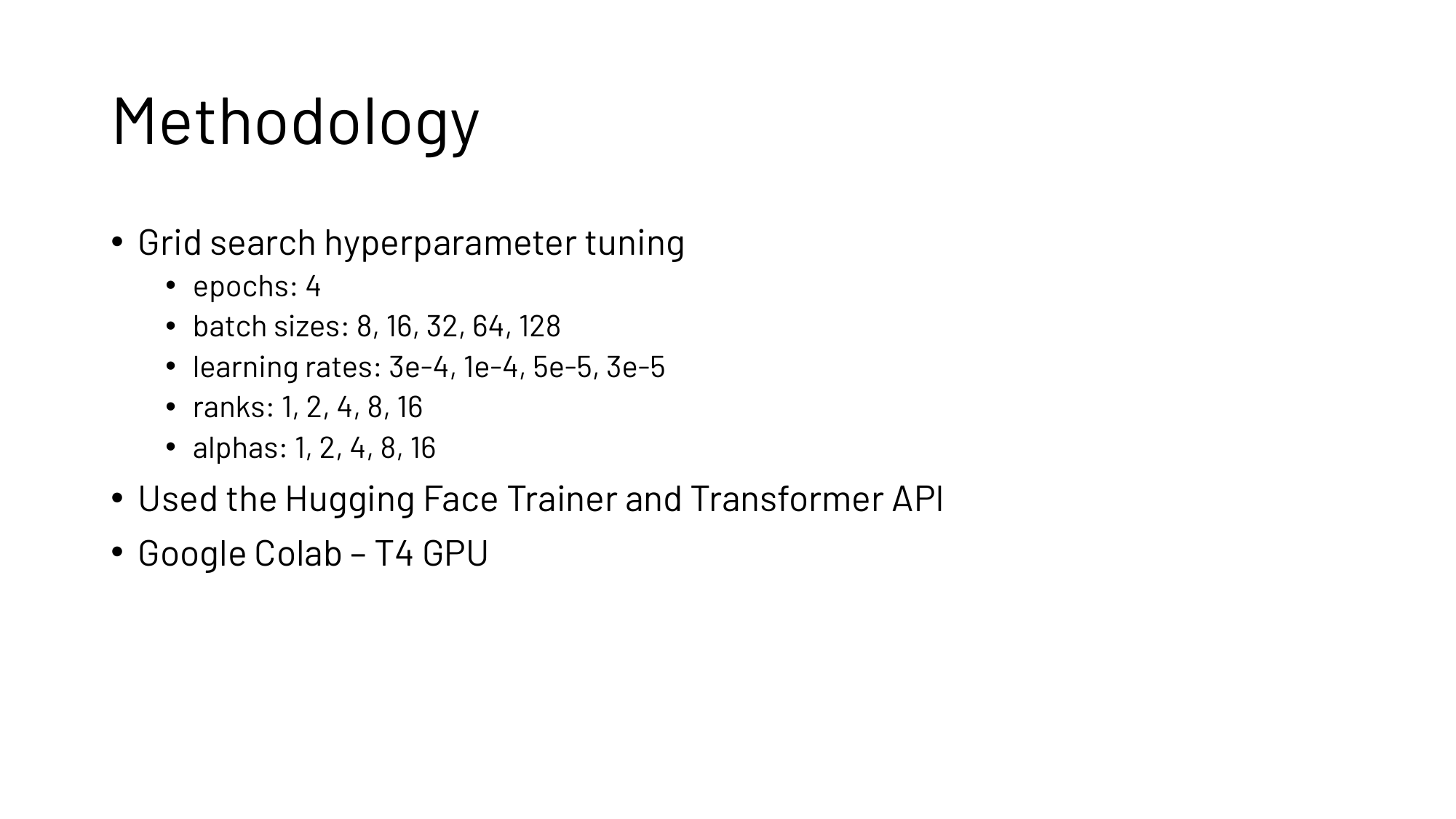

# Methodology
Grid search hyperparameter tuning
epochs: 4
batch sizes: 8, 16, 32, 64, 128
learning rates: 3e-4, 1e-4, 5e-5, 3e-5
ranks: 1, 2, 4, 8, 16
alphas: 1, 2, 4, 8, 16
Used the Hugging Face Trainer and Transformer API
Google Colab – T4 GPU